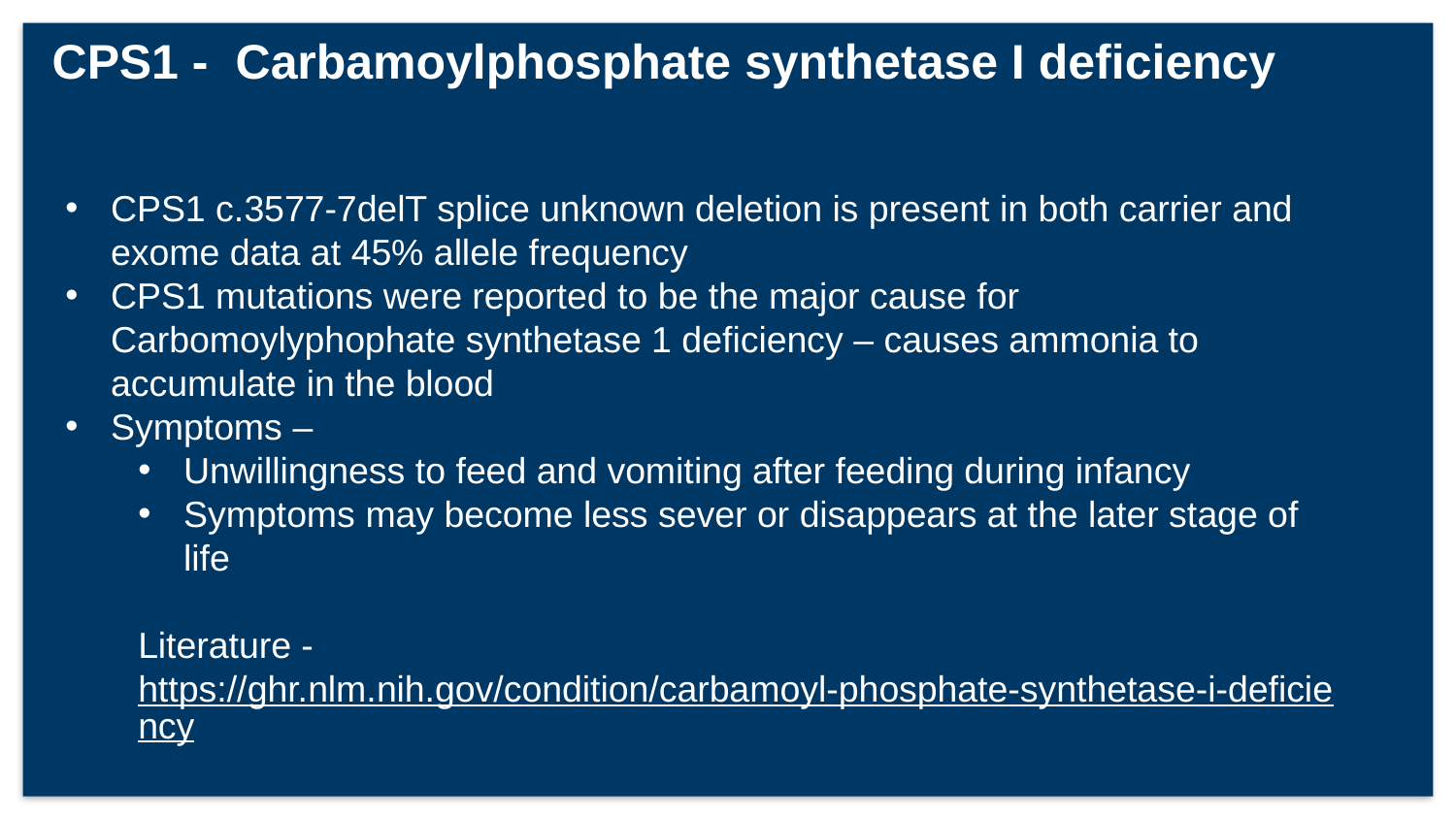

# CPS1 -  Carbamoylphosphate synthetase I deficiency
CPS1 c.3577-7delT splice unknown deletion is present in both carrier and exome data at 45% allele frequency
CPS1 mutations were reported to be the major cause for Carbomoylyphophate synthetase 1 deficiency – causes ammonia to accumulate in the blood
Symptoms –
Unwillingness to feed and vomiting after feeding during infancy
Symptoms may become less sever or disappears at the later stage of life
Literature - https://ghr.nlm.nih.gov/condition/carbamoyl-phosphate-synthetase-i-deficiency